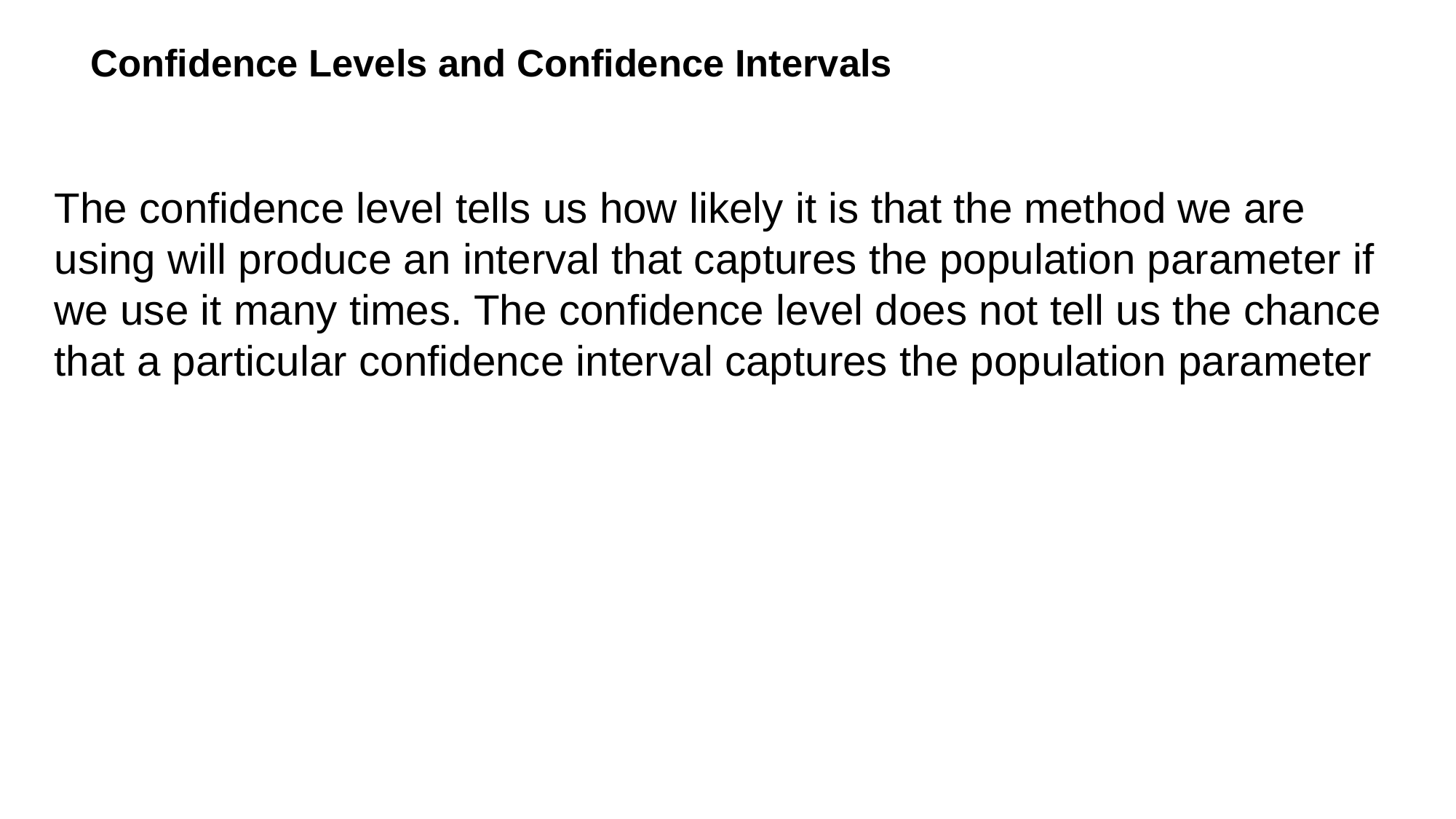

Confidence Levels and Confidence Intervals

The confidence level tells us how likely it is that the method we are using will produce an interval that captures the population parameter if we use it many times. The confidence level does not tell us the chance that a particular confidence interval captures the population parameter